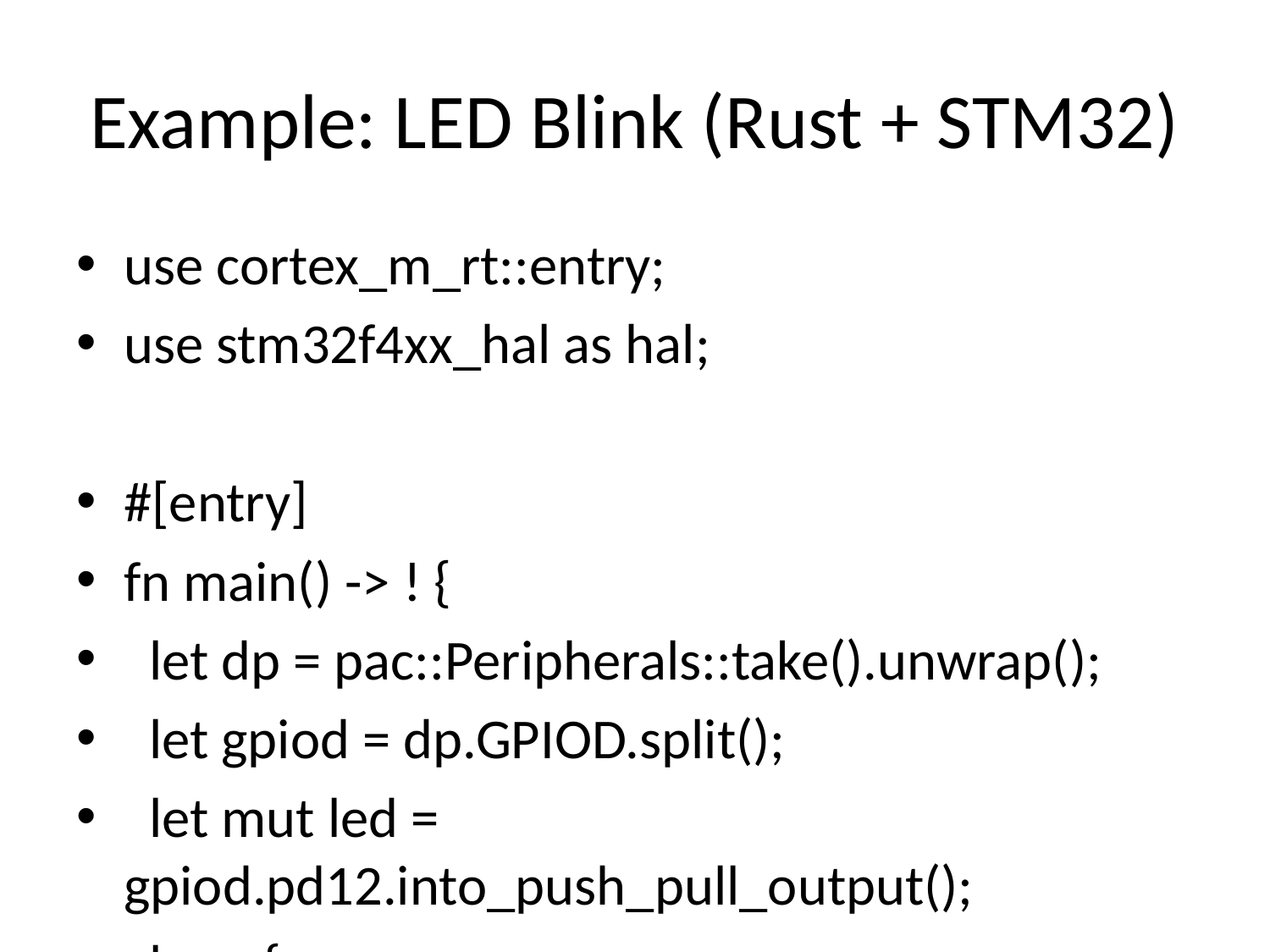

# Example: LED Blink (Rust + STM32)
use cortex_m_rt::entry;
use stm32f4xx_hal as hal;

#[entry]
fn main() -> ! {
  let dp = pac::Peripherals::take().unwrap();
  let gpiod = dp.GPIOD.split();
  let mut led = gpiod.pd12.into_push_pull_output();
  loop {
    led.toggle();
    cortex_m::asm::delay(8_000_000);
  }
}